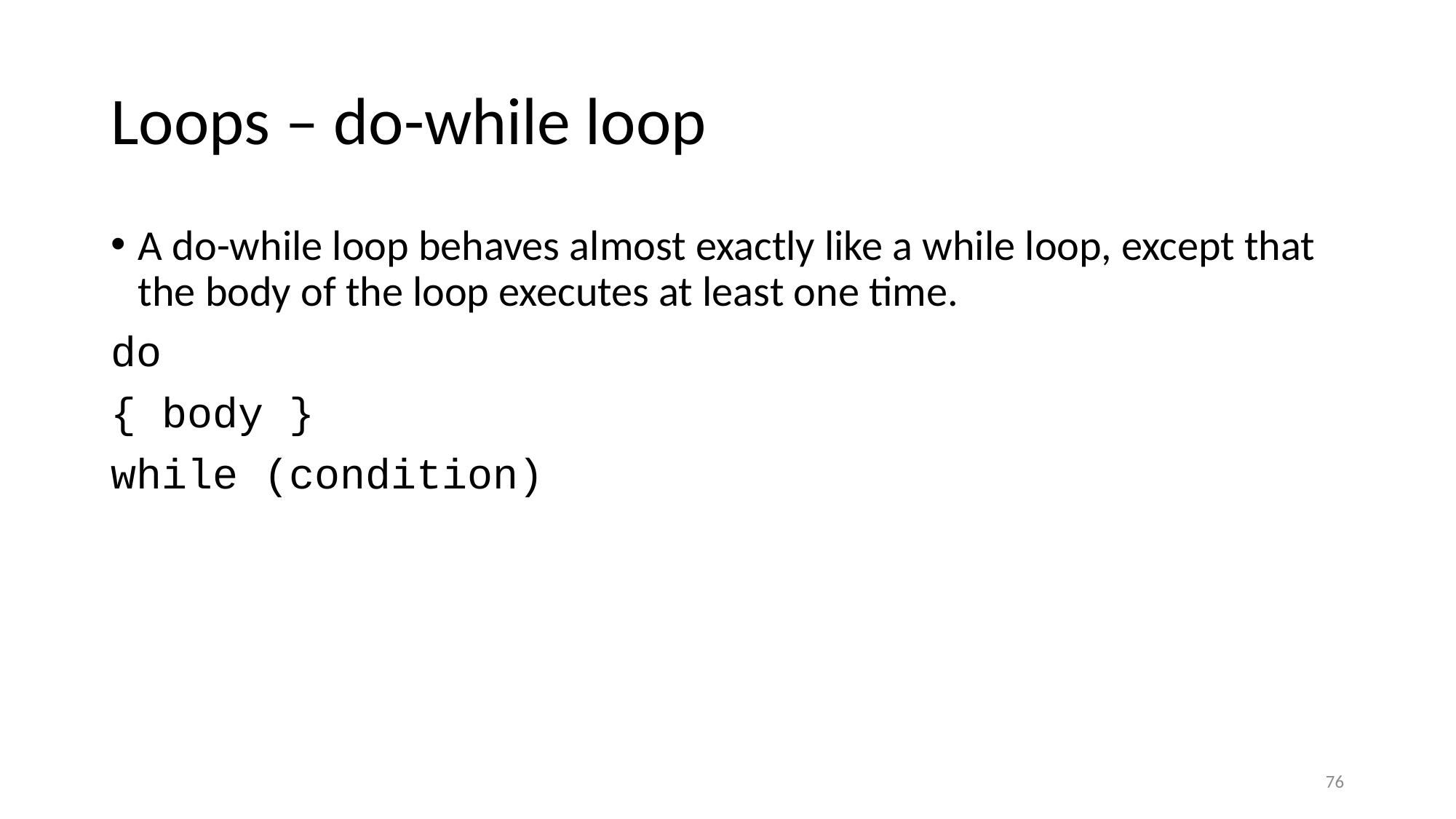

# Loops – do-while loop
A do-while loop behaves almost exactly like a while loop, except that the body of the loop executes at least one time.
do
{ body }
while (condition)

76